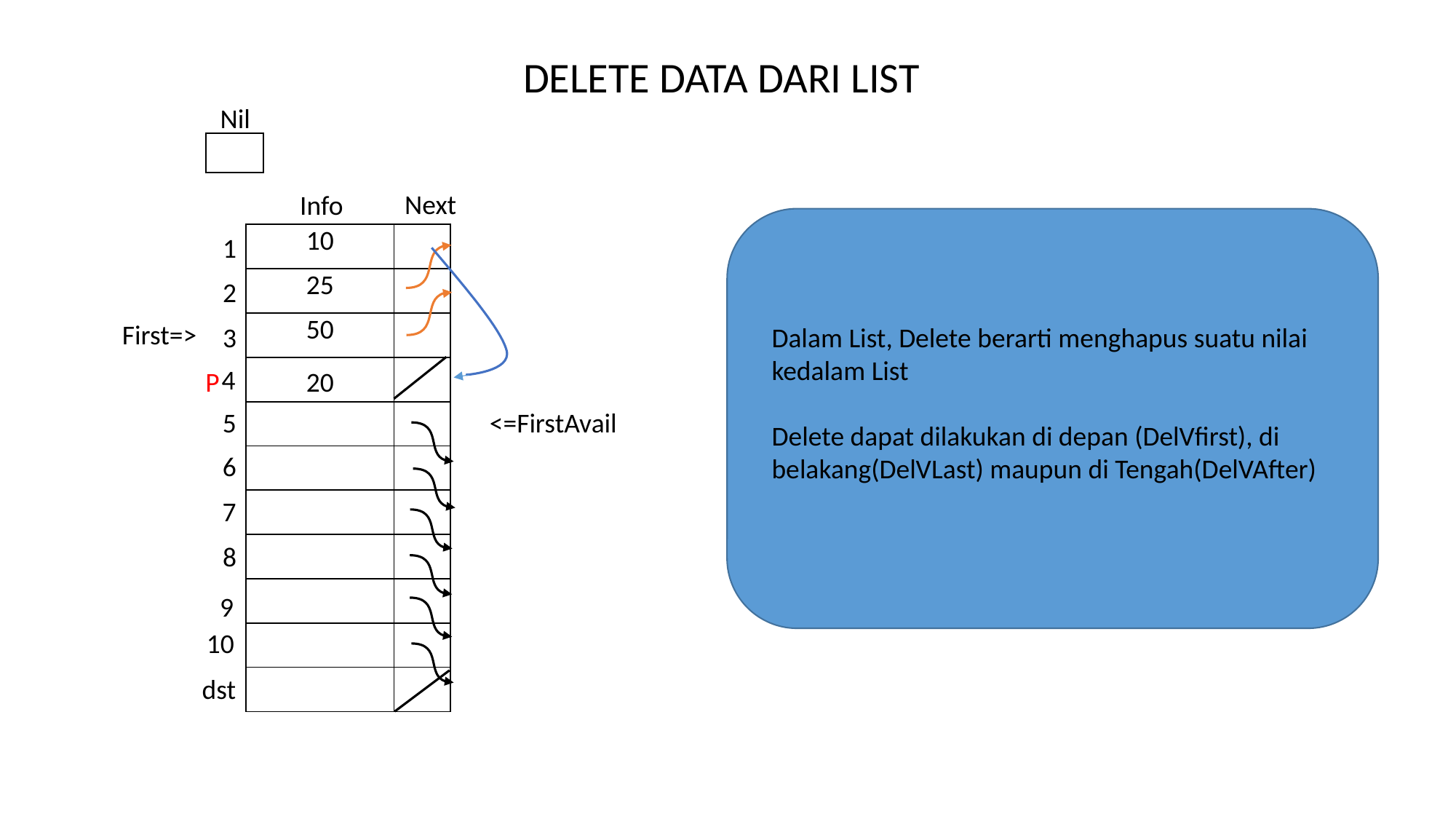

DELETE DATA DARI LIST
Nil

Next
Info

| 10 |  |
| --- | --- |
| 25 |  |
| 50 |  |
|  |  |
|  |  |
|  |  |
|  |  |
|  |  |
|  |  |
|  |  |
|  |  |
1

2
First=>
3
Dalam List, Delete berarti menghapus suatu nilai kedalam List
Delete dapat dilakukan di depan (DelVfirst), di belakang(DelVLast) maupun di Tengah(DelVAfter)
4
P
20
<=FirstAvail
5
6
7
8
9
10
dst